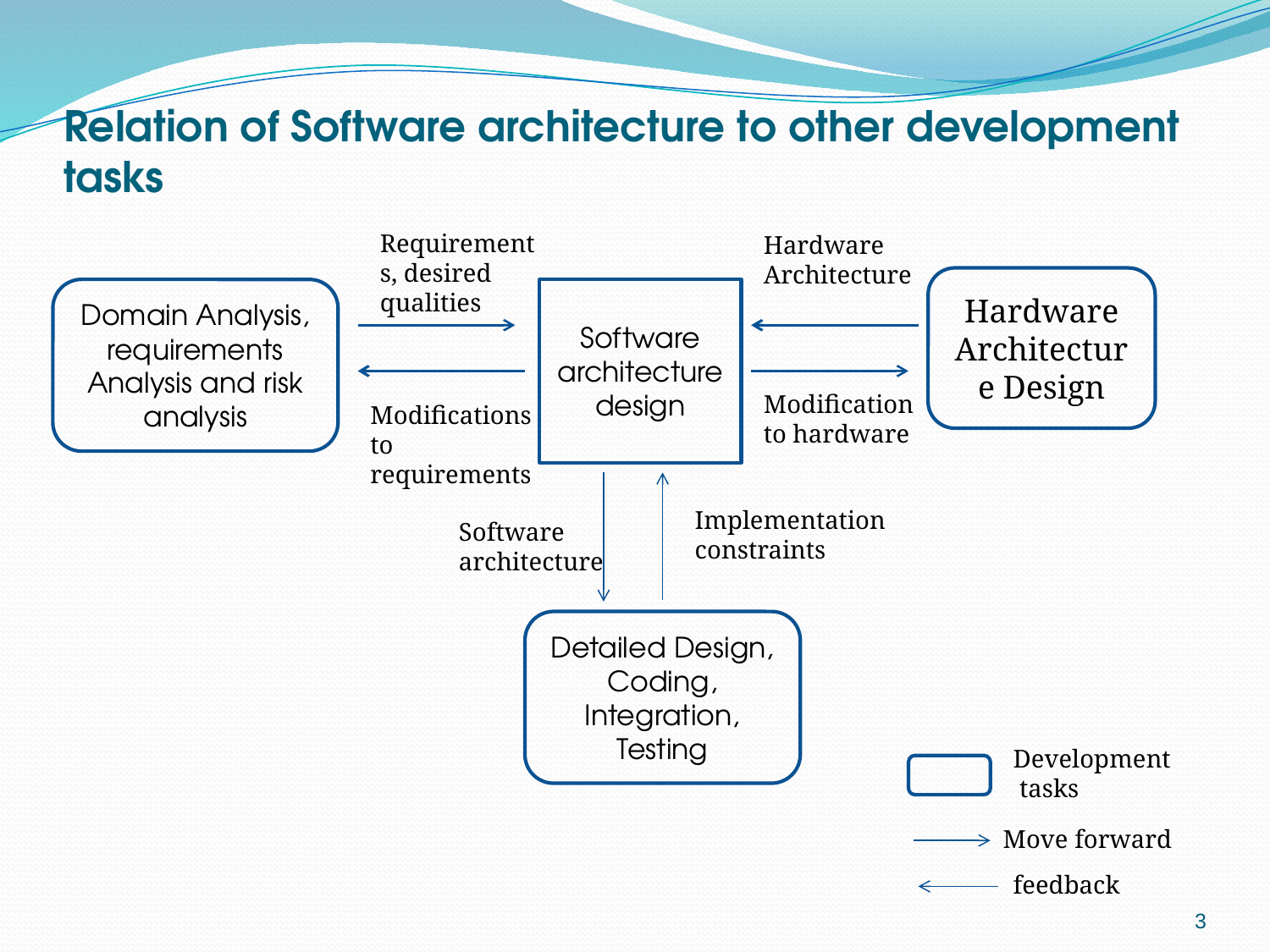

# Relation of Software architecture to other development tasks
Requirements, desired qualities
Hardware Architecture
Hardware Architecture Design
Domain Analysis, requirements Analysis and risk analysis
Software architecture design
Modification to hardware
Modifications to requirements
Implementation constraints
Software architecture
Detailed Design, Coding, Integration, Testing
Development
 tasks

Move forward
feedback
3